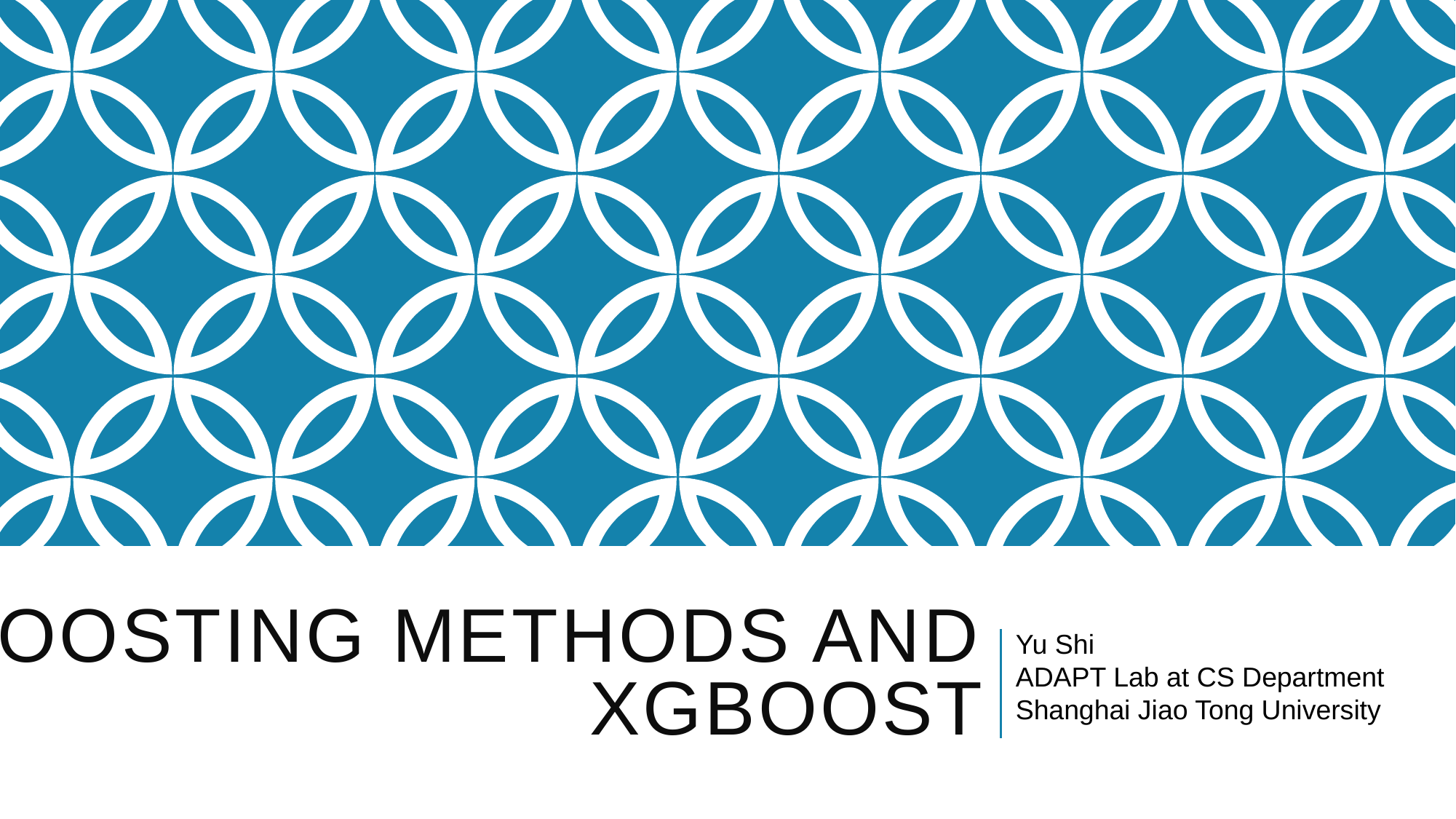

# Boosting Methods and XGBoost
Yu Shi
ADAPT Lab at CS Department
Shanghai Jiao Tong University